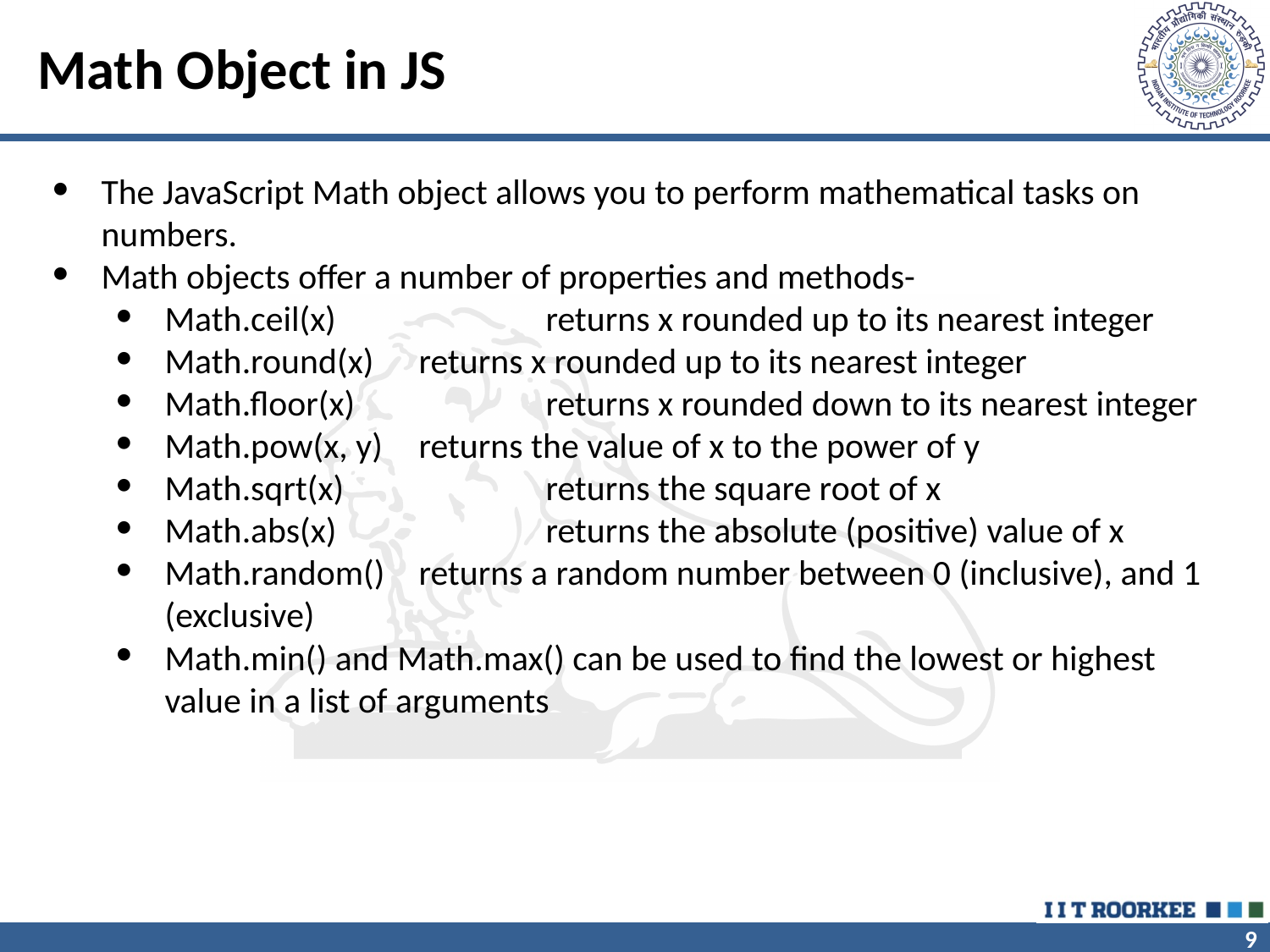

# Math Object in JS
The JavaScript Math object allows you to perform mathematical tasks on numbers.
Math objects offer a number of properties and methods-
Math.ceil(x)	 	returns x rounded up to its nearest integer
Math.round(x) 	returns x rounded up to its nearest integer
Math.floor(x)		returns x rounded down to its nearest integer
Math.pow(x, y) 	returns the value of x to the power of y
Math.sqrt(x) 		returns the square root of x
Math.abs(x) 		returns the absolute (positive) value of x
Math.random() 	returns a random number between 0 (inclusive), and 1 (exclusive)
Math.min() and Math.max() can be used to find the lowest or highest value in a list of arguments